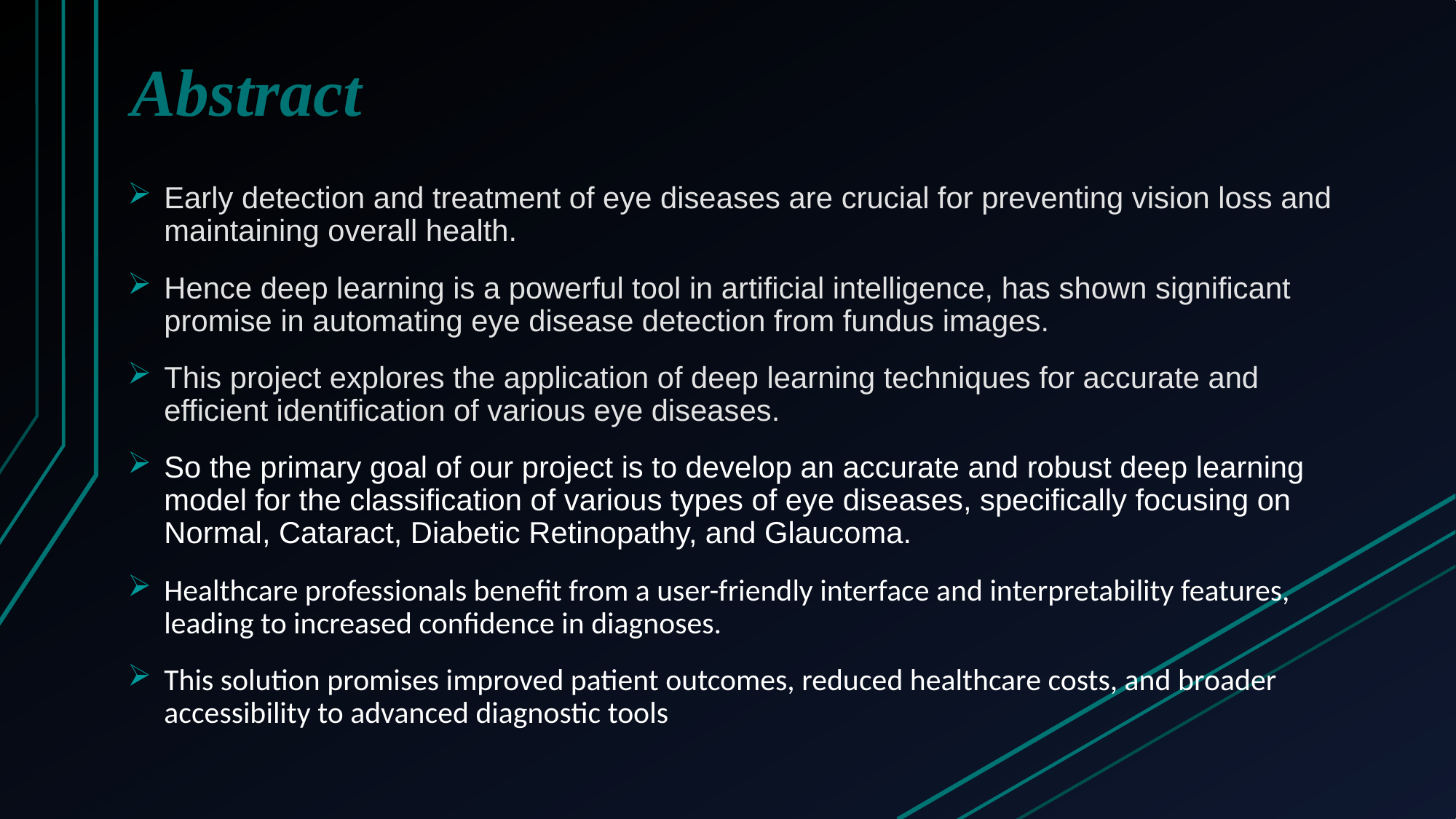

# Abstract
Early detection and treatment of eye diseases are crucial for preventing vision loss and maintaining overall health.
Hence deep learning is a powerful tool in artificial intelligence, has shown significant promise in automating eye disease detection from fundus images.
This project explores the application of deep learning techniques for accurate and efficient identification of various eye diseases.
So the primary goal of our project is to develop an accurate and robust deep learning model for the classification of various types of eye diseases, specifically focusing on Normal, Cataract, Diabetic Retinopathy, and Glaucoma.
Healthcare professionals benefit from a user-friendly interface and interpretability features, leading to increased confidence in diagnoses.
This solution promises improved patient outcomes, reduced healthcare costs, and broader accessibility to advanced diagnostic tools